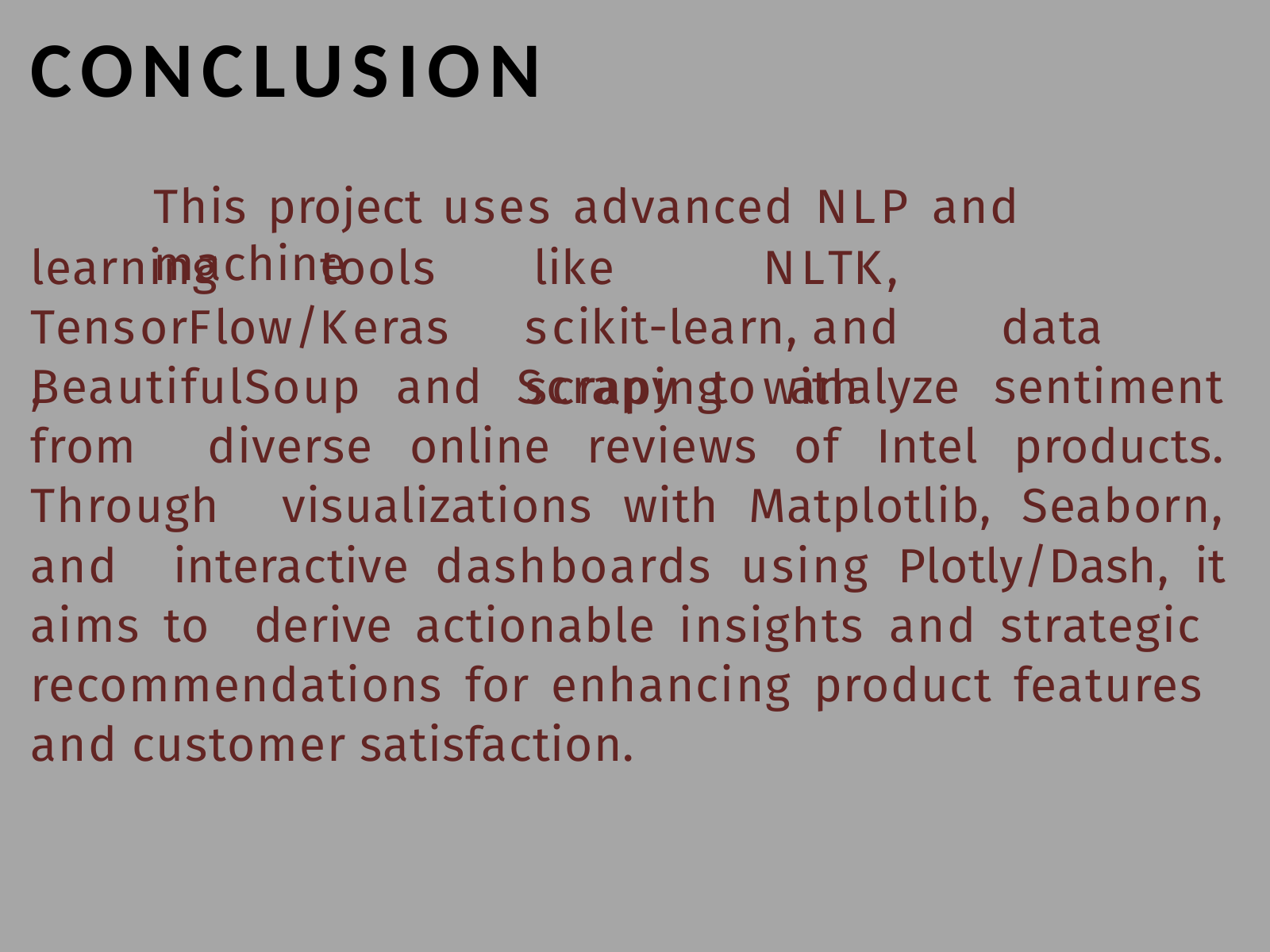

# CONCLUSION
This project uses advanced NLP and machine
learning	tools  TensorFlow/Keras,
like		NLTK,		scikit-learn,  and	data	scraping	with
BeautifulSoup and Scrapy to analyze sentiment from  diverse online reviews of Intel products. Through  visualizations with Matplotlib, Seaborn, and  interactive dashboards using Plotly/Dash, it aims to  derive actionable insights and strategic  recommendations for enhancing product features  and customer satisfaction.